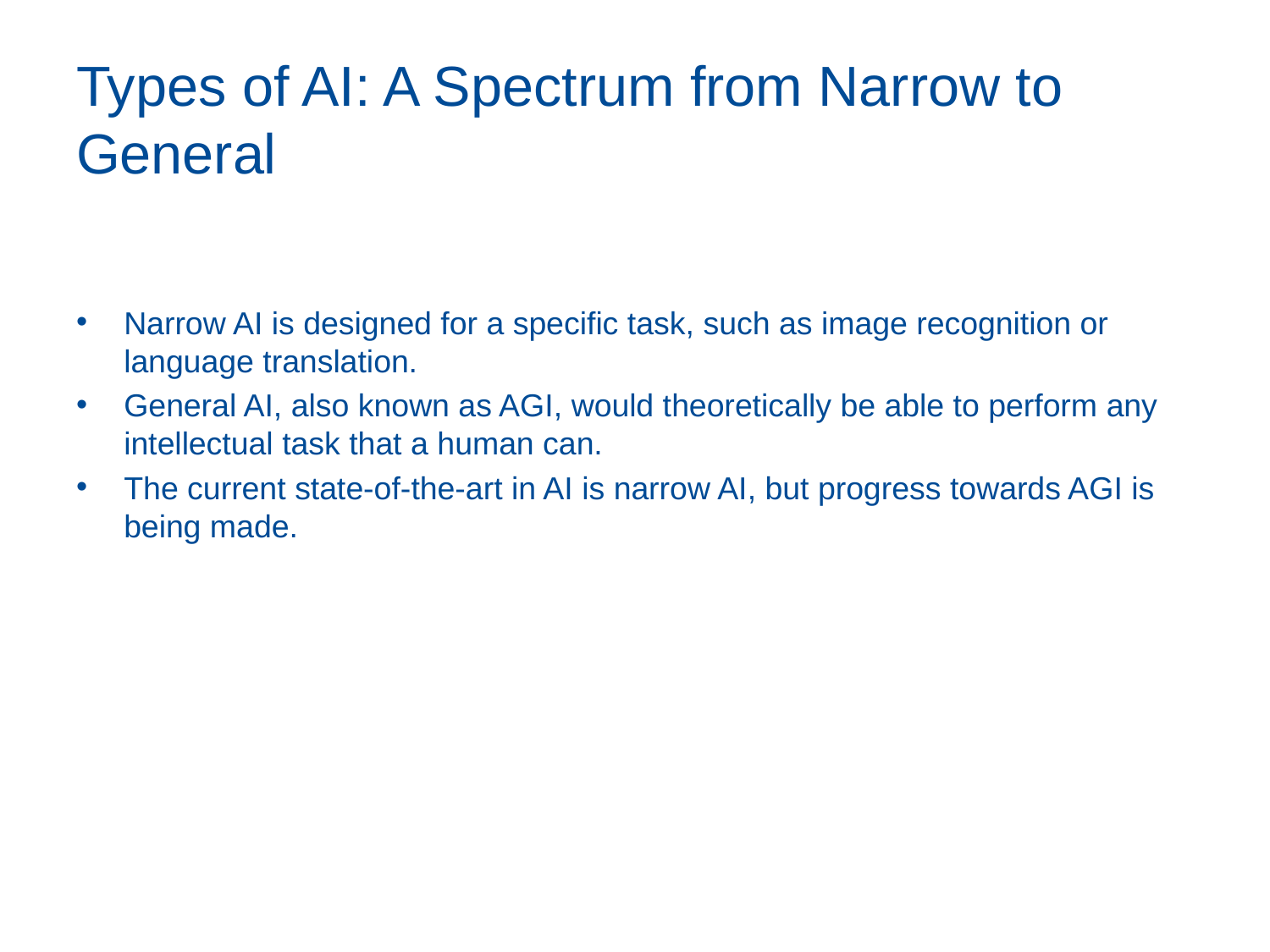

# Types of AI: A Spectrum from Narrow to General

Narrow AI is designed for a specific task, such as image recognition or language translation.
General AI, also known as AGI, would theoretically be able to perform any intellectual task that a human can.
The current state-of-the-art in AI is narrow AI, but progress towards AGI is being made.